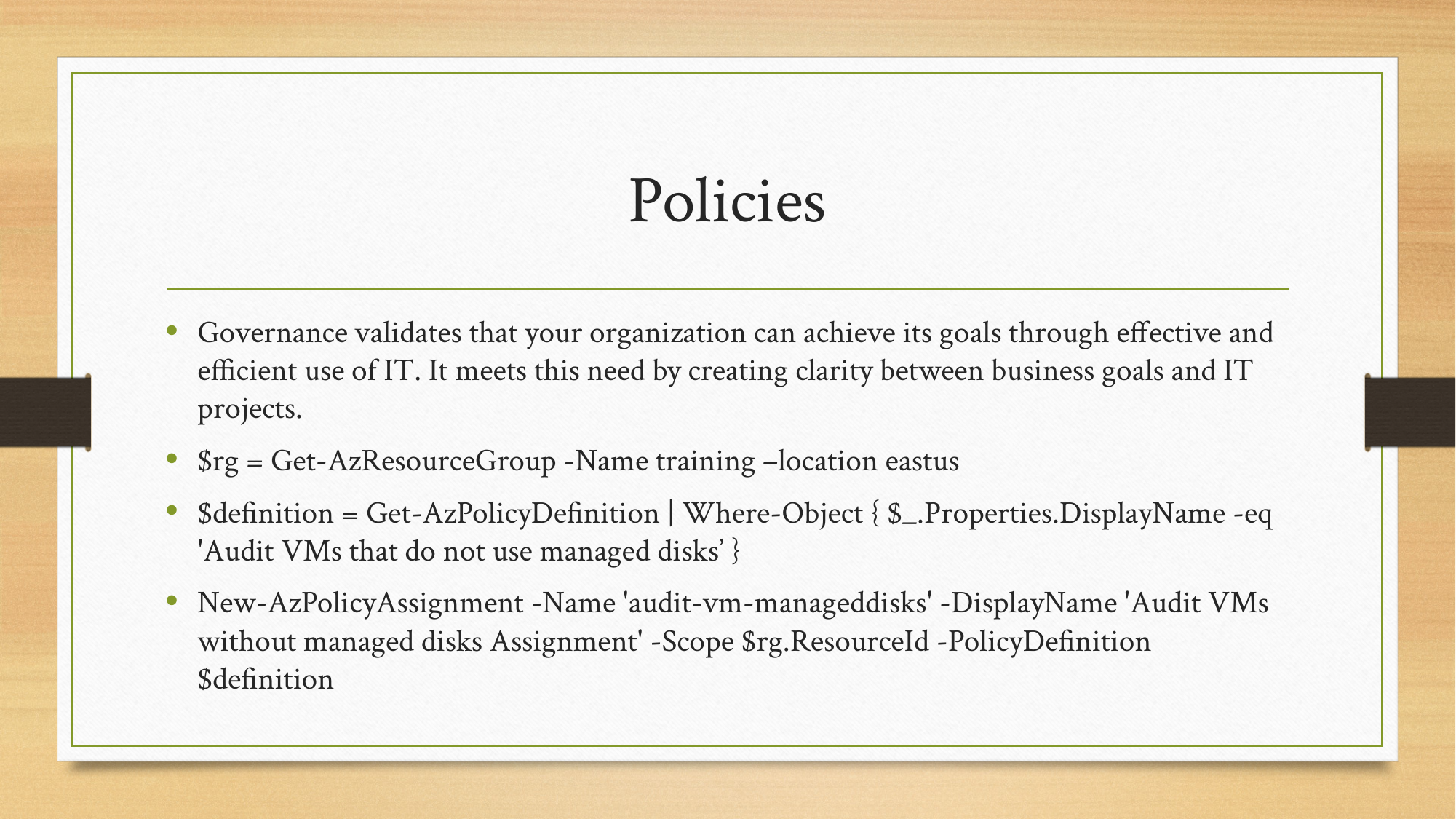

# Policies
Governance validates that your organization can achieve its goals through effective and efficient use of IT. It meets this need by creating clarity between business goals and IT projects.
$rg = Get-AzResourceGroup -Name training –location eastus
$definition = Get-AzPolicyDefinition | Where-Object { $_.Properties.DisplayName -eq 'Audit VMs that do not use managed disks’ }
New-AzPolicyAssignment -Name 'audit-vm-manageddisks' -DisplayName 'Audit VMs without managed disks Assignment' -Scope $rg.ResourceId -PolicyDefinition $definition